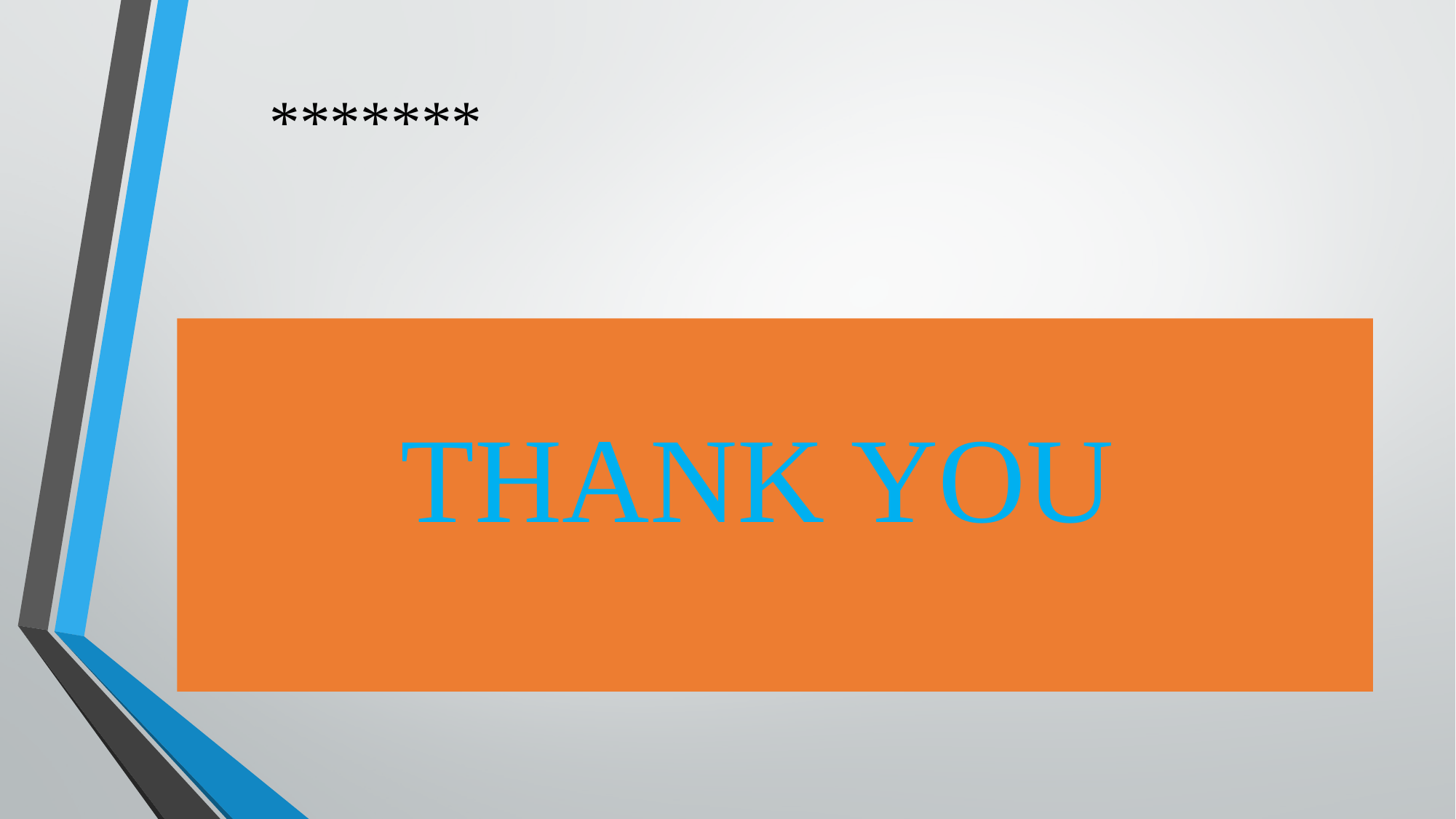

# *******

       THANK YOU